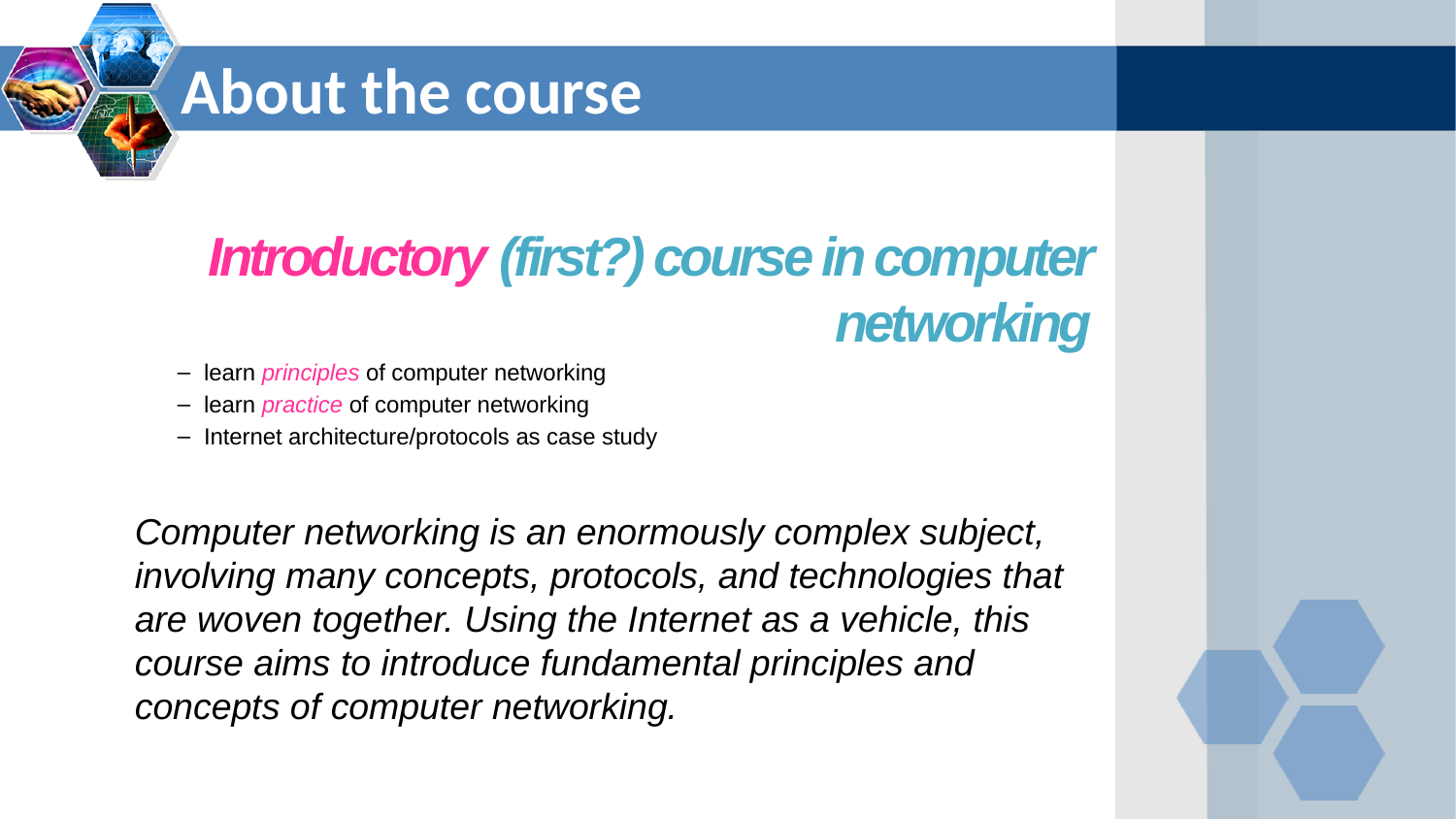

# About the course
Introductory (first?) course in computer networking
learn principles of computer networking
learn practice of computer networking
Internet architecture/protocols as case study

Computer networking is an enormously complex subject, involving many concepts, protocols, and technologies that are woven together. Using the Internet as a vehicle, this course aims to introduce fundamental principles and concepts of computer networking.